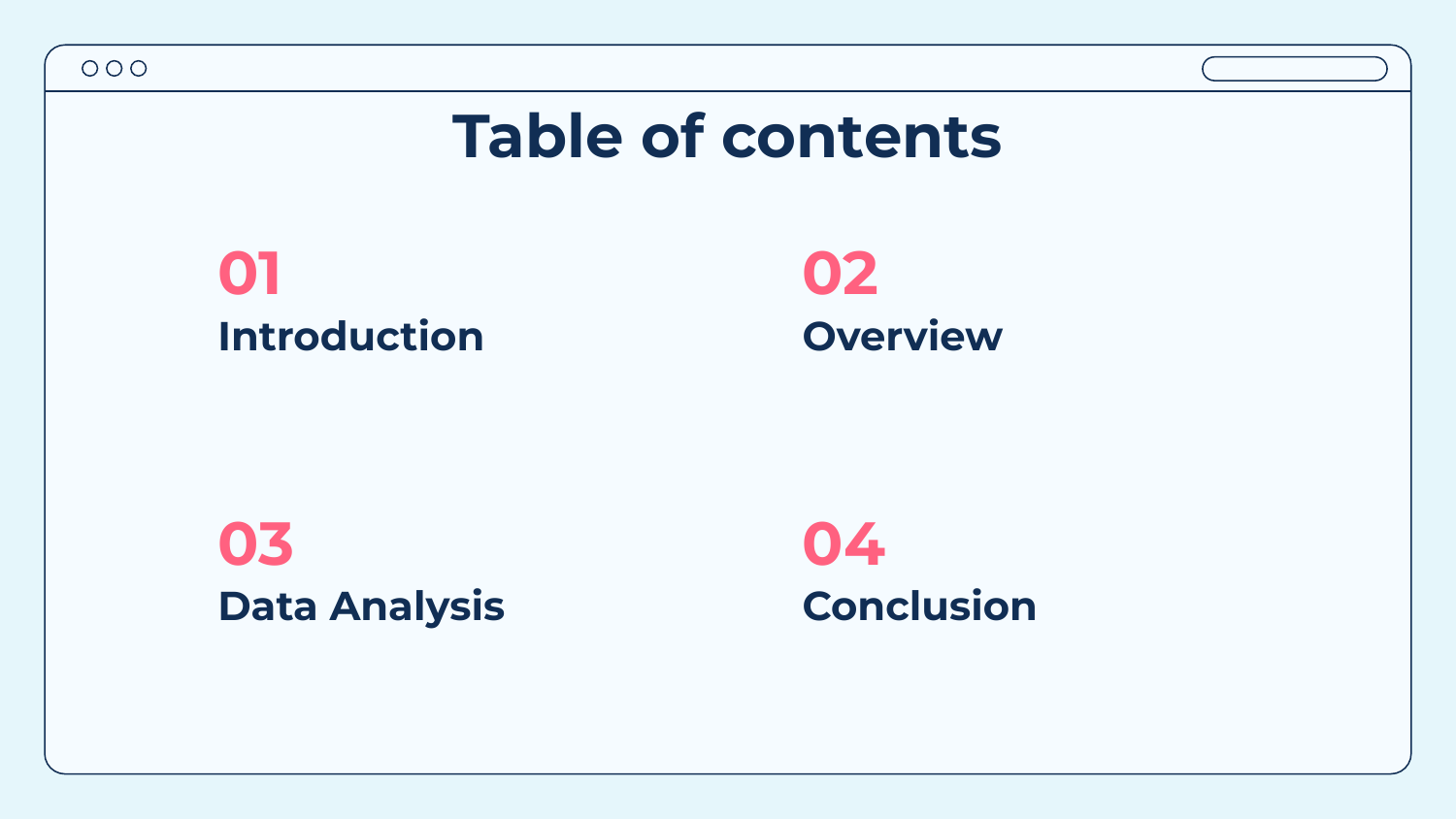

# Table of contents
01
02
Introduction
Overview

03
04
Data Analysis
Conclusion